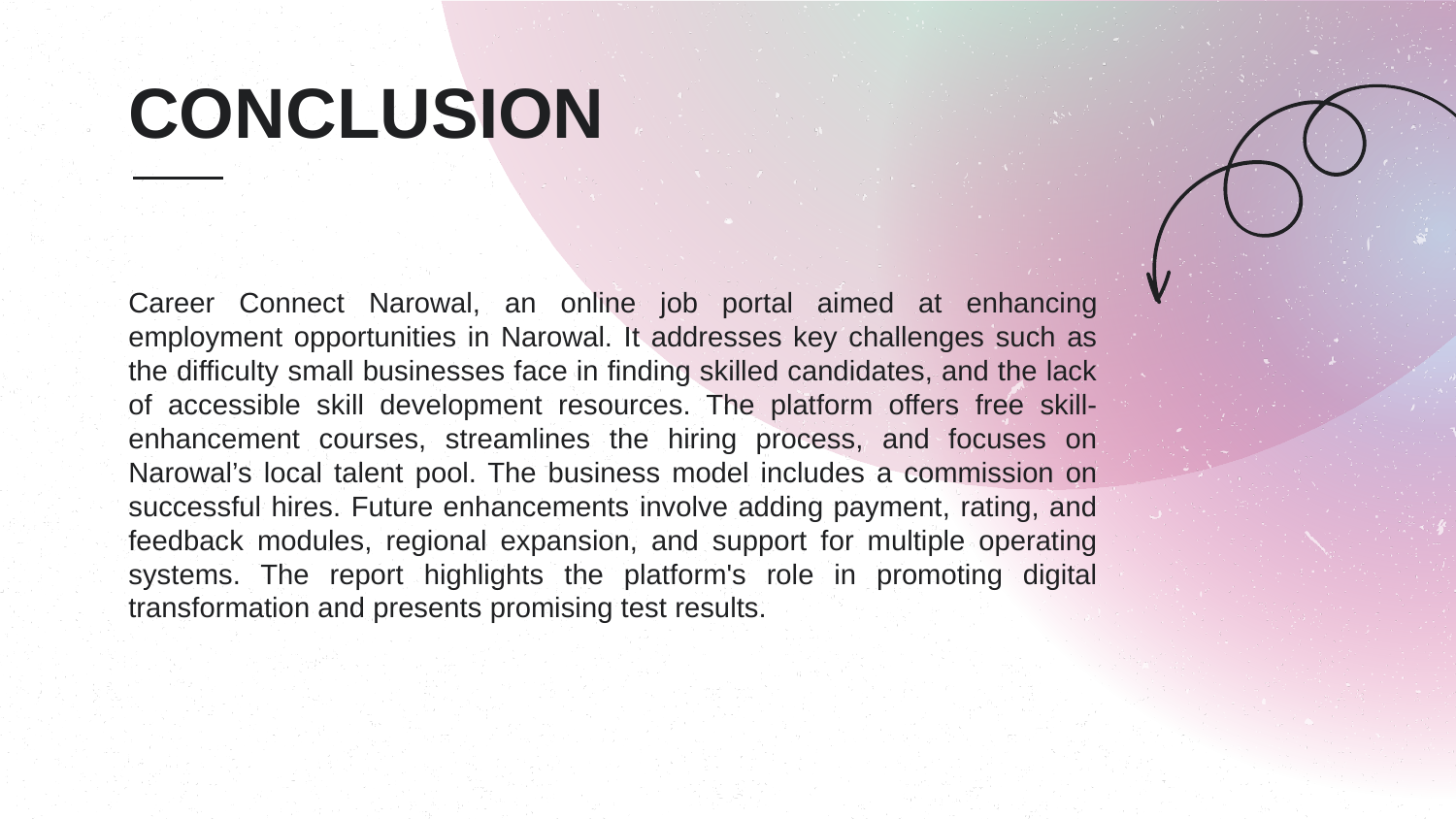

# CONCLUSION

Career Connect Narowal, an online job portal aimed at enhancing employment opportunities in Narowal. It addresses key challenges such as the difficulty small businesses face in finding skilled candidates, and the lack of accessible skill development resources. The platform offers free skill-enhancement courses, streamlines the hiring process, and focuses on Narowal’s local talent pool. The business model includes a commission on successful hires. Future enhancements involve adding payment, rating, and feedback modules, regional expansion, and support for multiple operating systems. The report highlights the platform's role in promoting digital transformation and presents promising test results.